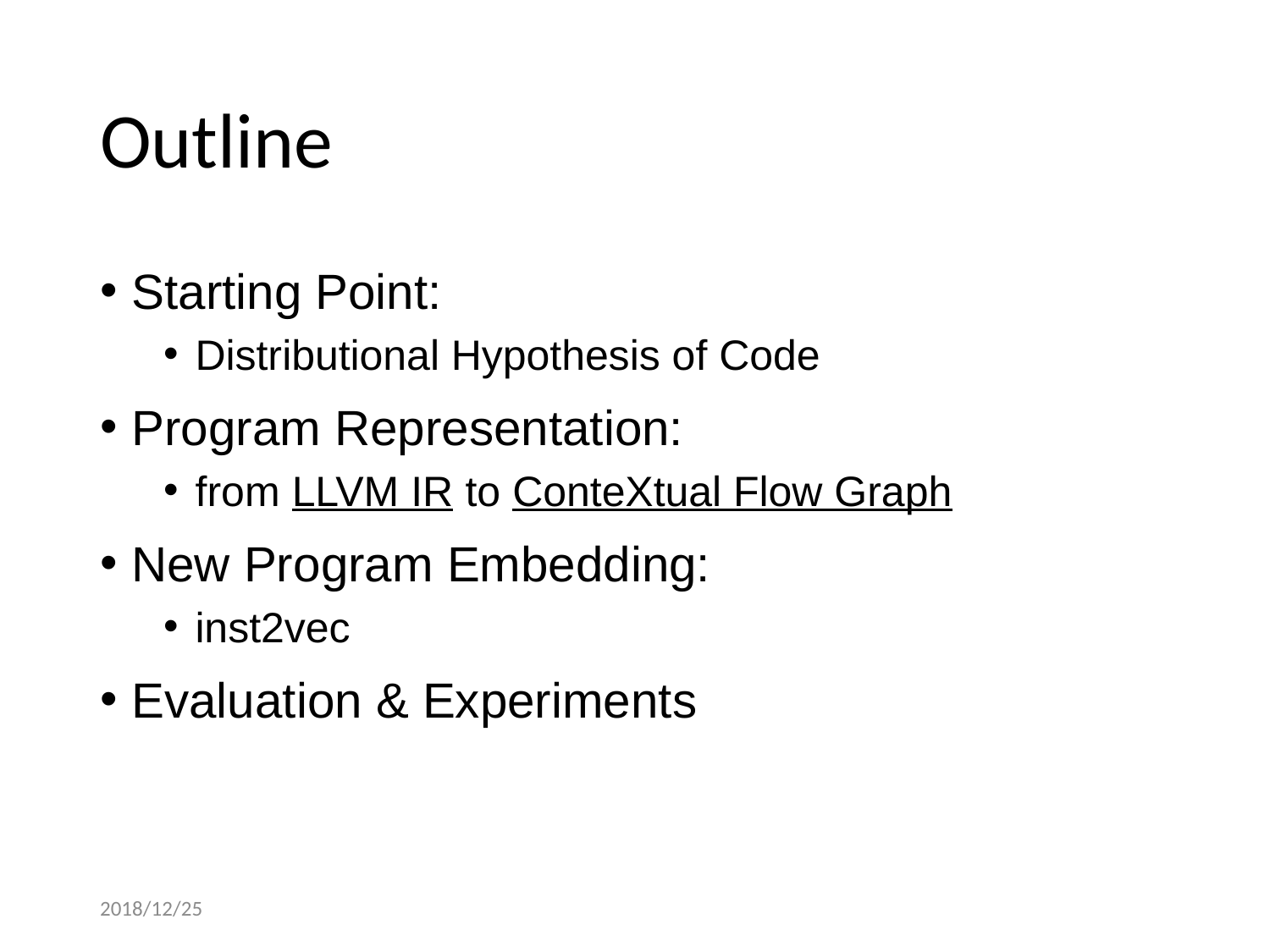

# Outline
Starting Point:
Distributional Hypothesis of Code
Program Representation:
from LLVM IR to ConteXtual Flow Graph
New Program Embedding:
inst2vec
Evaluation & Experiments
2018/12/25